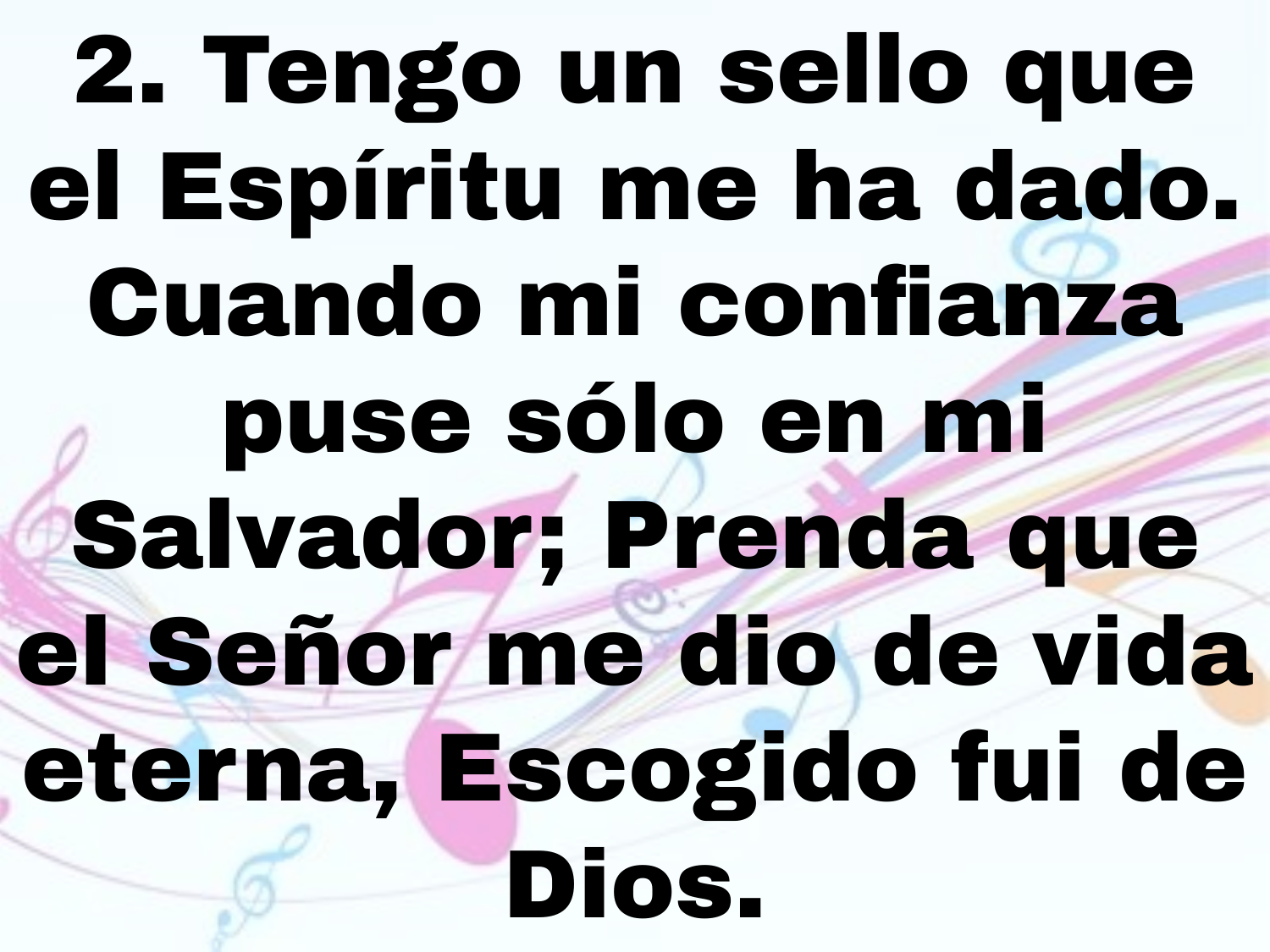

2. Tengo un sello que el Espíritu me ha dado. Cuando mi confianza puse sólo en mi Salvador; Prenda que el Señor me dio de vida eterna, Escogido fui de Dios.